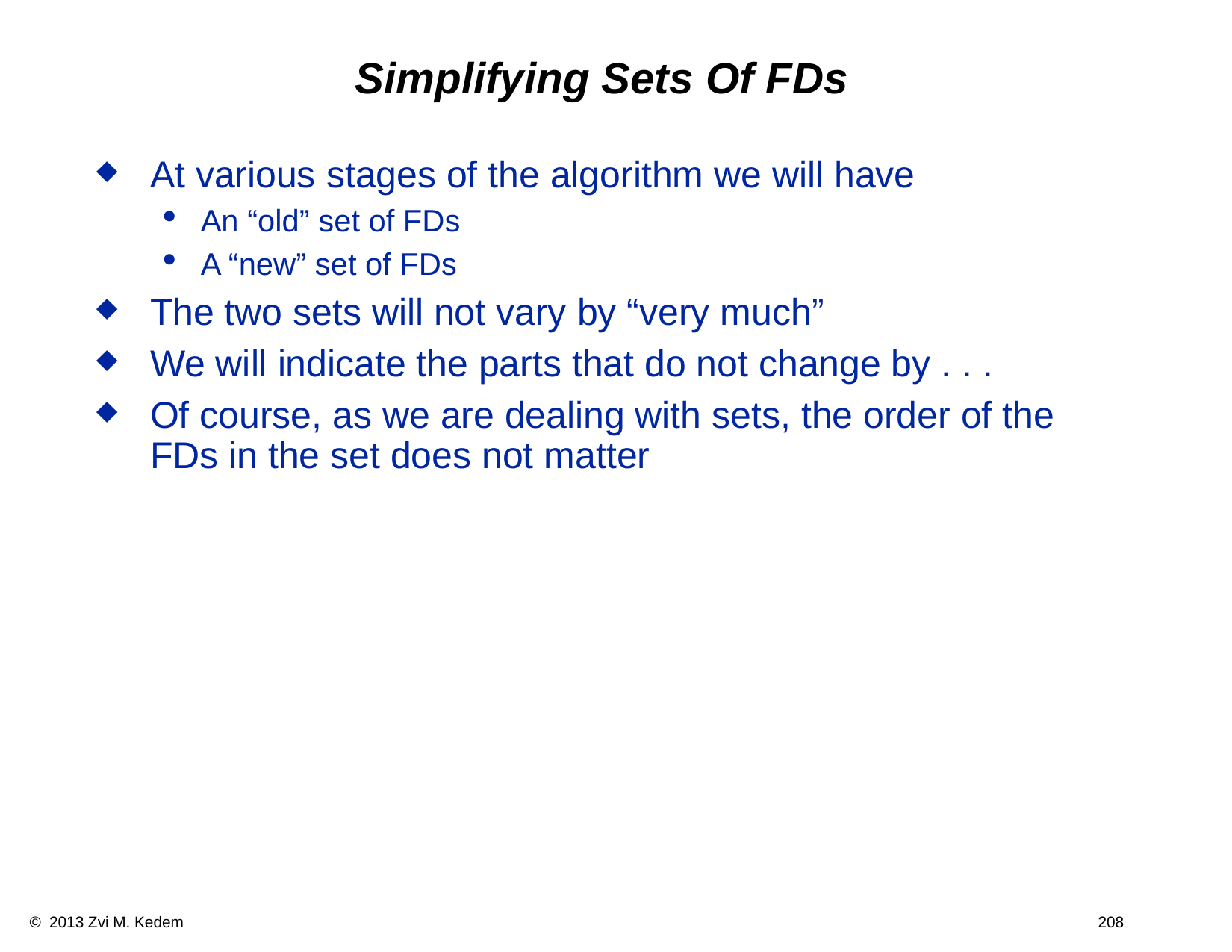

# Simplifying Sets Of FDs
At various stages of the algorithm we will have
An “old” set of FDs
A “new” set of FDs
The two sets will not vary by “very much”
We will indicate the parts that do not change by . . .
Of course, as we are dealing with sets, the order of the FDs in the set does not matter